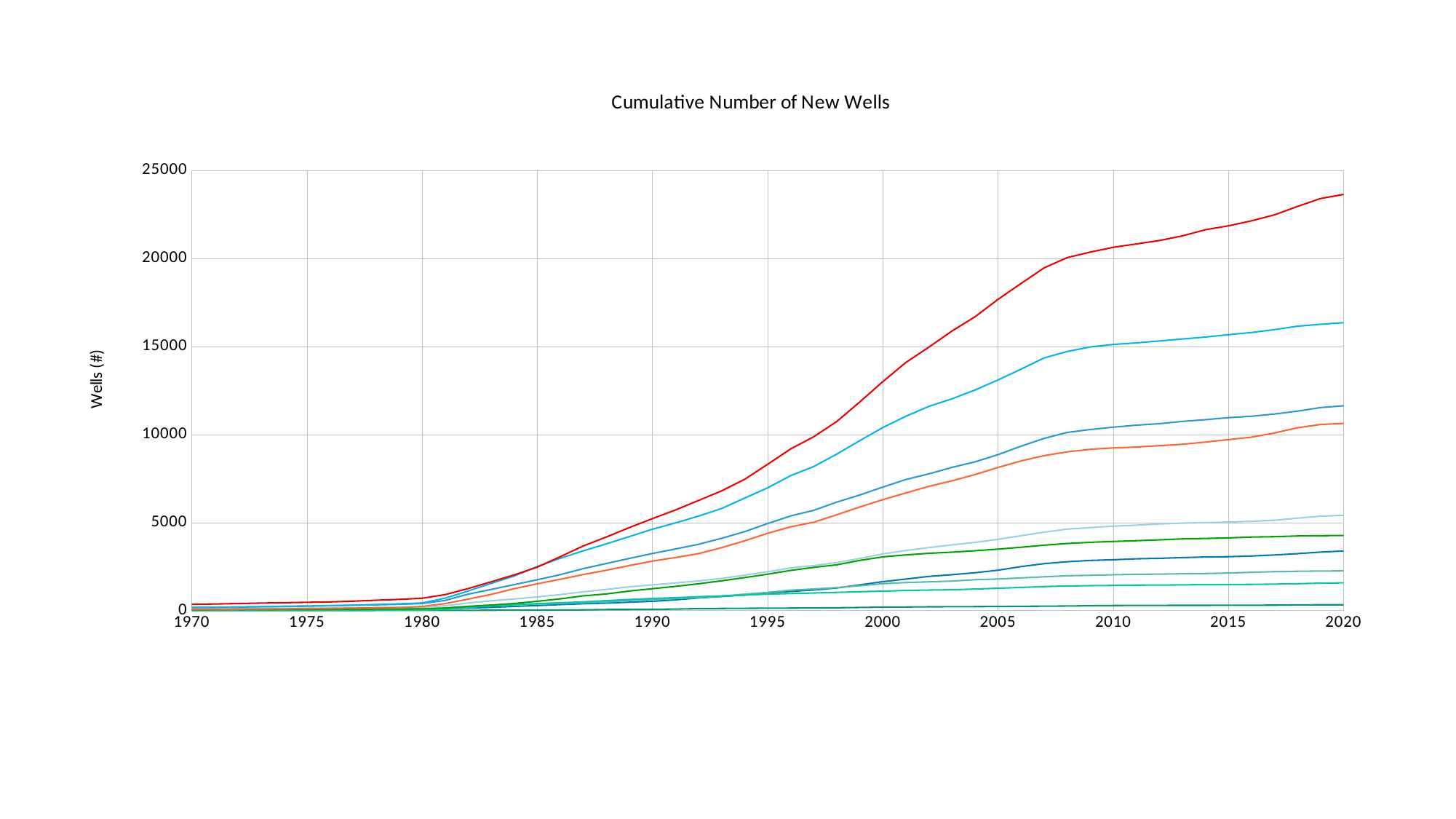

### Chart: Cumulative Number of New Wells

| Category | Regulated with CAP | Regulated without CAP | Lower Colorado River - SW Dominated | Upper Colorado River - Mixed | North - Mixed | Central - Mixed | Northeast - GW Dominated | Northwest - GW Dominated | Southeast - GW Dominated | South central - GW Dominated |
|---|---|---|---|---|---|---|---|---|---|---|